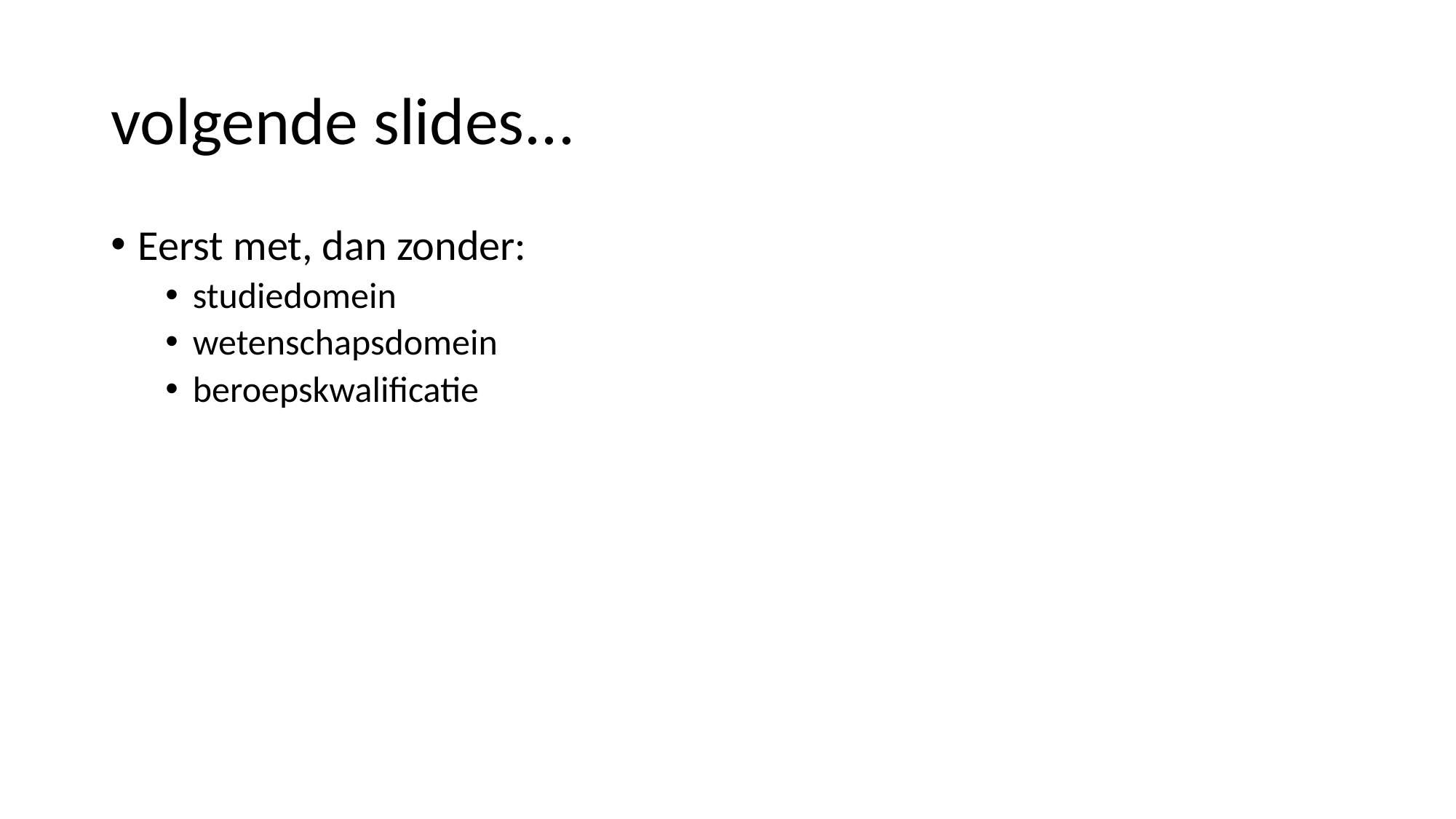

# volgende slides...
Eerst met, dan zonder:
studiedomein
wetenschapsdomein
beroepskwalificatie